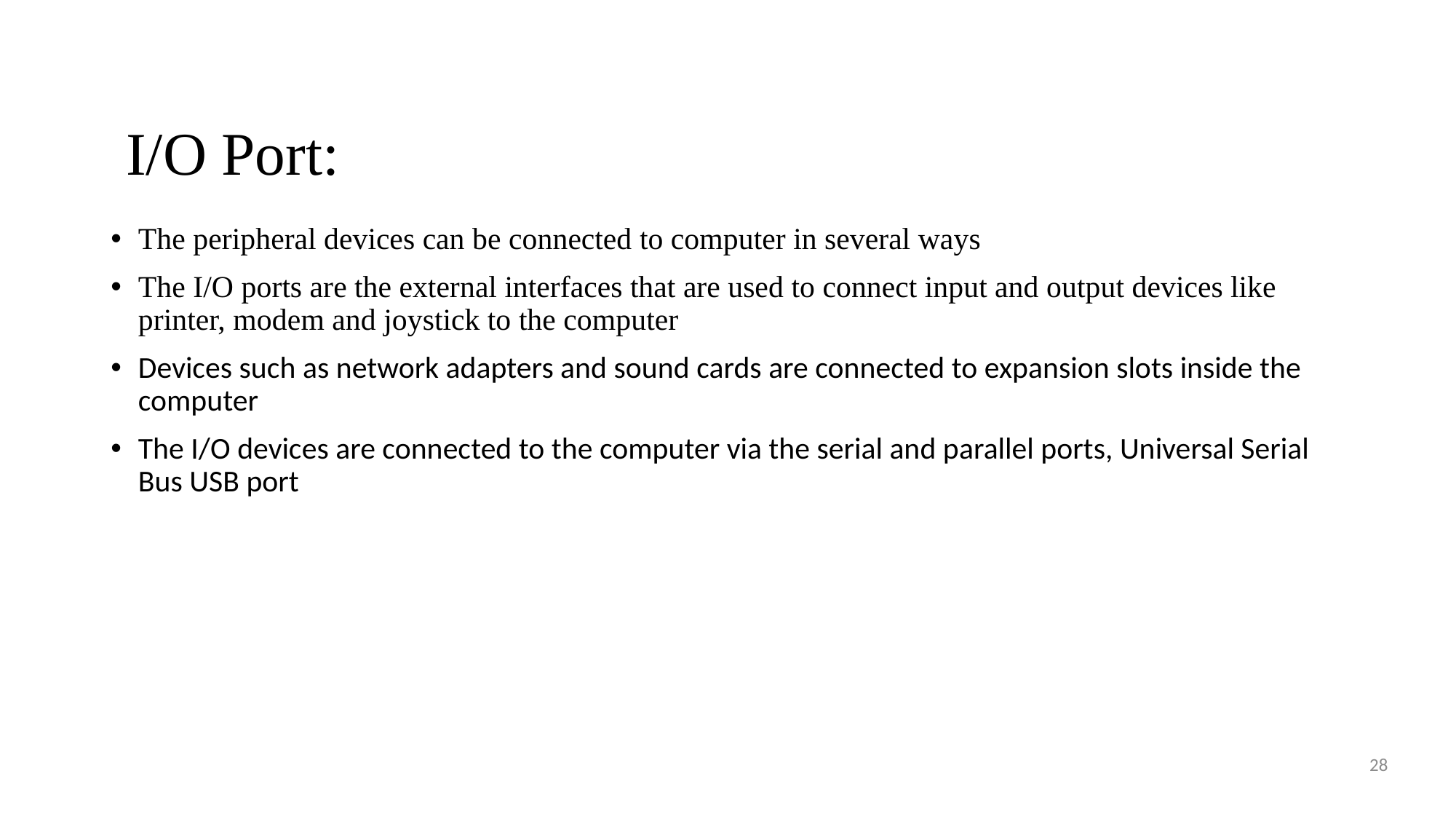

# I/O Port:
The peripheral devices can be connected to computer in several ways
The I/O ports are the external interfaces that are used to connect input and output devices like printer, modem and joystick to the computer
Devices such as network adapters and sound cards are connected to expansion slots inside the computer
The I/O devices are connected to the computer via the serial and parallel ports, Universal Serial Bus USB port

28